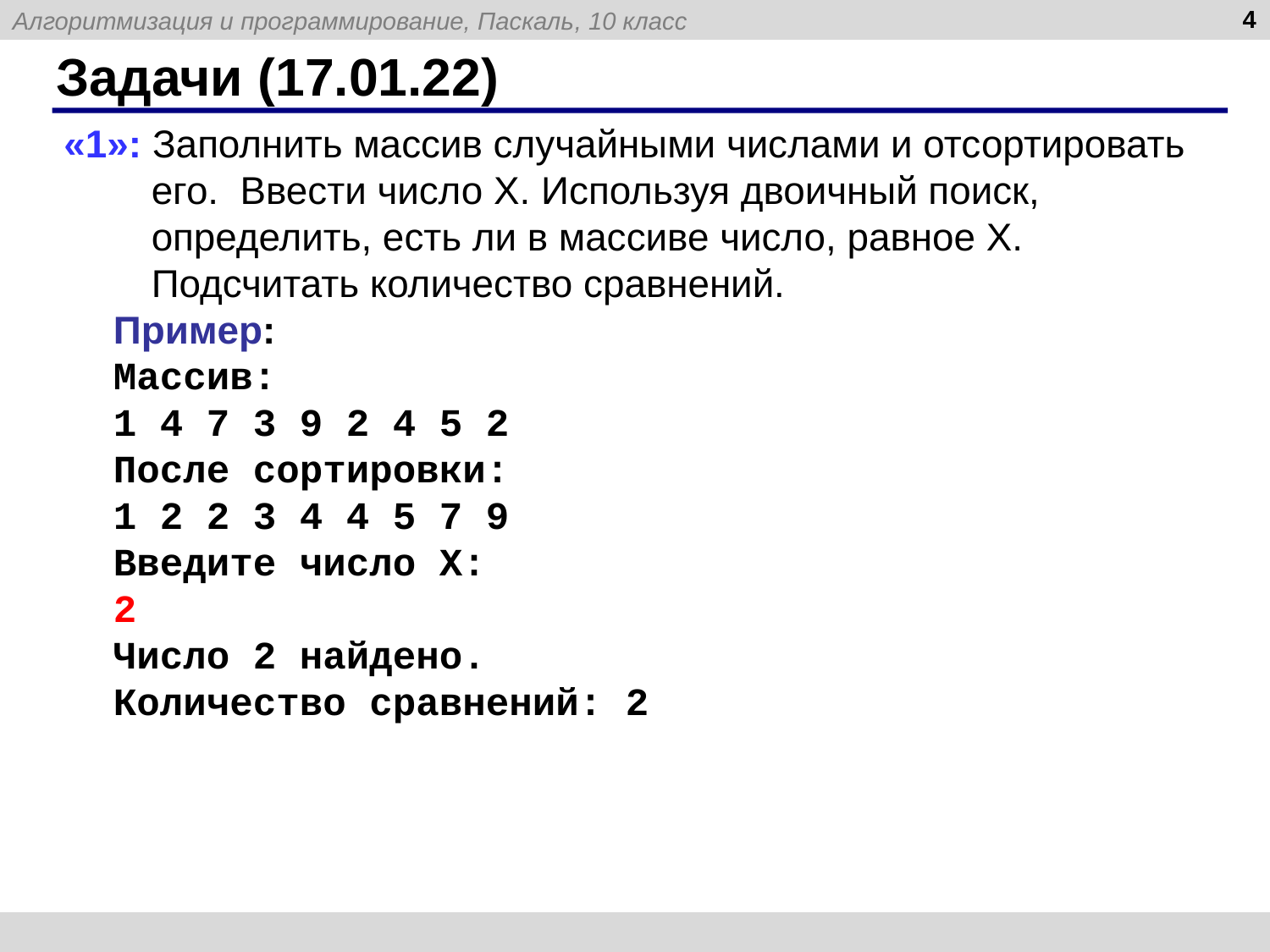

4
# Задачи (17.01.22)
«1»: Заполнить массив случайными числами и отсортировать его.  Ввести число X. Используя двоичный поиск, определить, есть ли в массиве число, равное X. Подсчитать количество сравнений.
Пример:
Массив:
1 4 7 3 9 2 4 5 2
После сортировки:
1 2 2 3 4 4 5 7 9
Введите число X:
2
Число 2 найдено.
Количество сравнений: 2